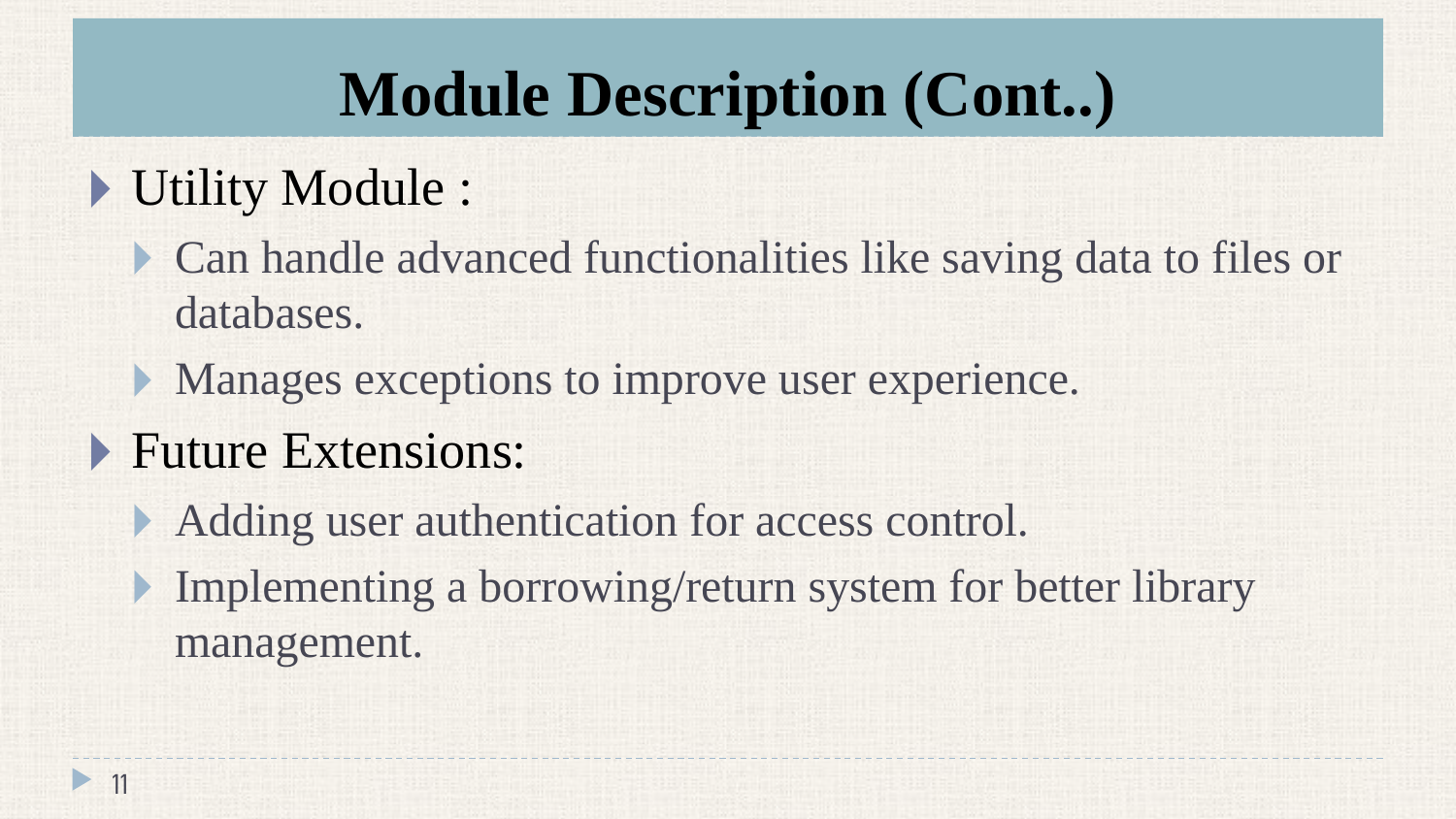

# Module Description (Cont..)
Utility Module :
Can handle advanced functionalities like saving data to files or databases.
Manages exceptions to improve user experience.
Future Extensions:
Adding user authentication for access control.
Implementing a borrowing/return system for better library management.

11